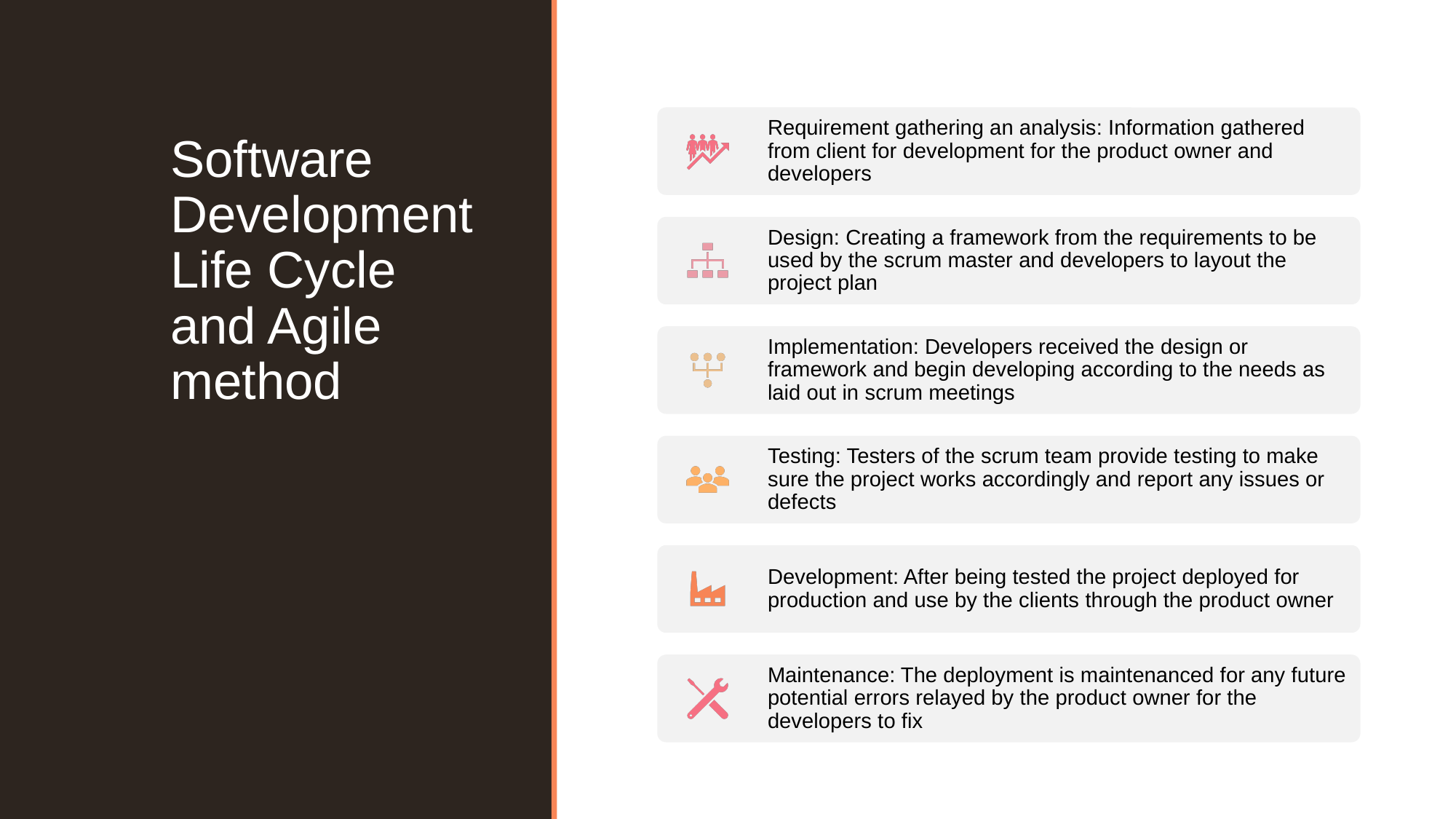

Requirement gathering an analysis: Information gathered from client for development for the product owner and developers
Design: Creating a framework from the requirements to be used by the scrum master and developers to layout the project plan
Implementation: Developers received the design or framework and begin developing according to the needs as laid out in scrum meetings
Testing: Testers of the scrum team provide testing to make sure the project works accordingly and report any issues or defects
Development: After being tested the project deployed for production and use by the clients through the product owner
Maintenance: The deployment is maintenanced for any future potential errors relayed by the product owner for the developers to fix
# Software Development Life Cycle and Agile method